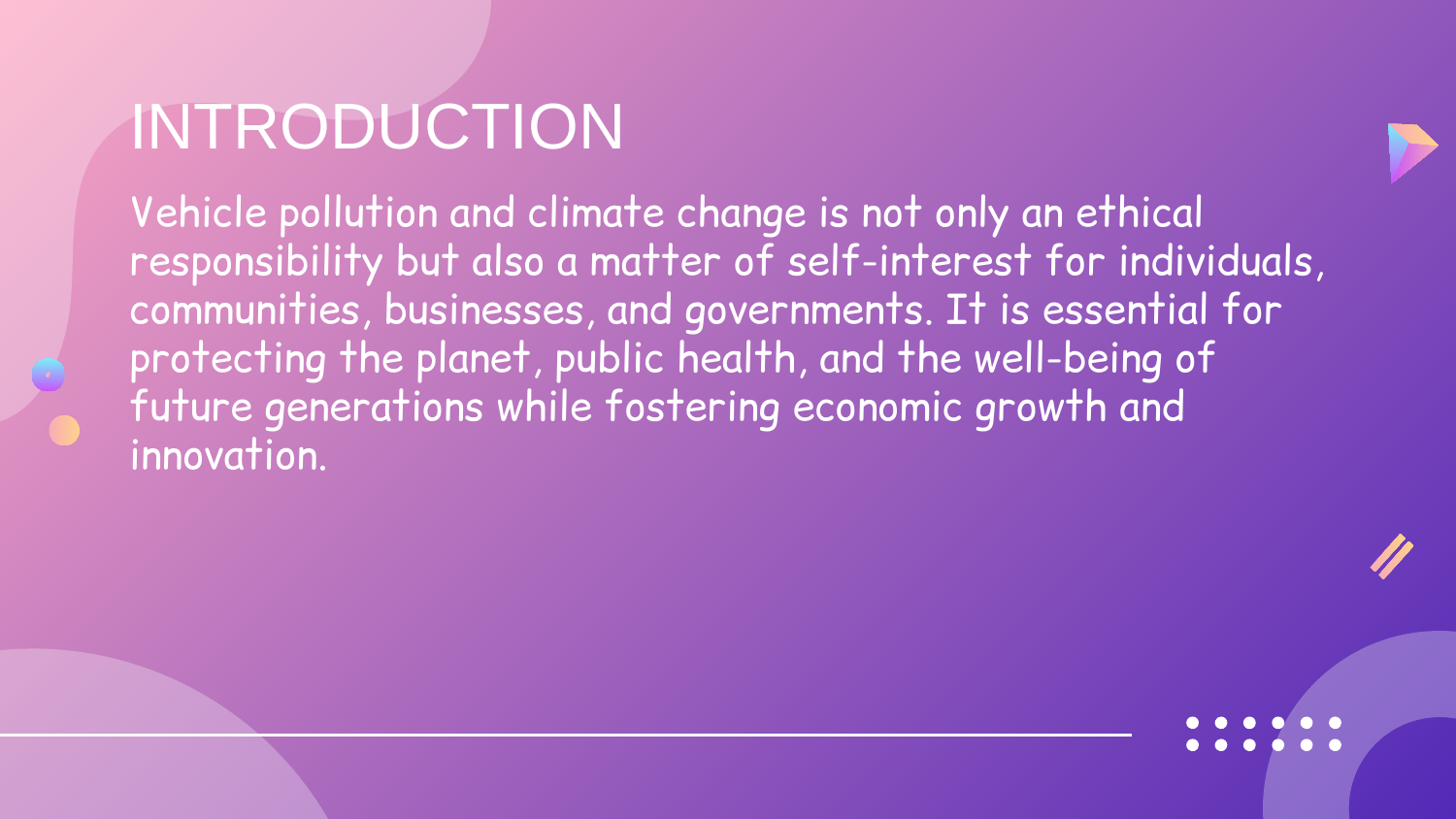

# INTRODUCTION

Vehicle pollution and climate change is not only an ethical responsibility but also a matter of self-interest for individuals, communities, businesses, and governments. It is essential for protecting the planet, public health, and the well-being of future generations while fostering economic growth and innovation.